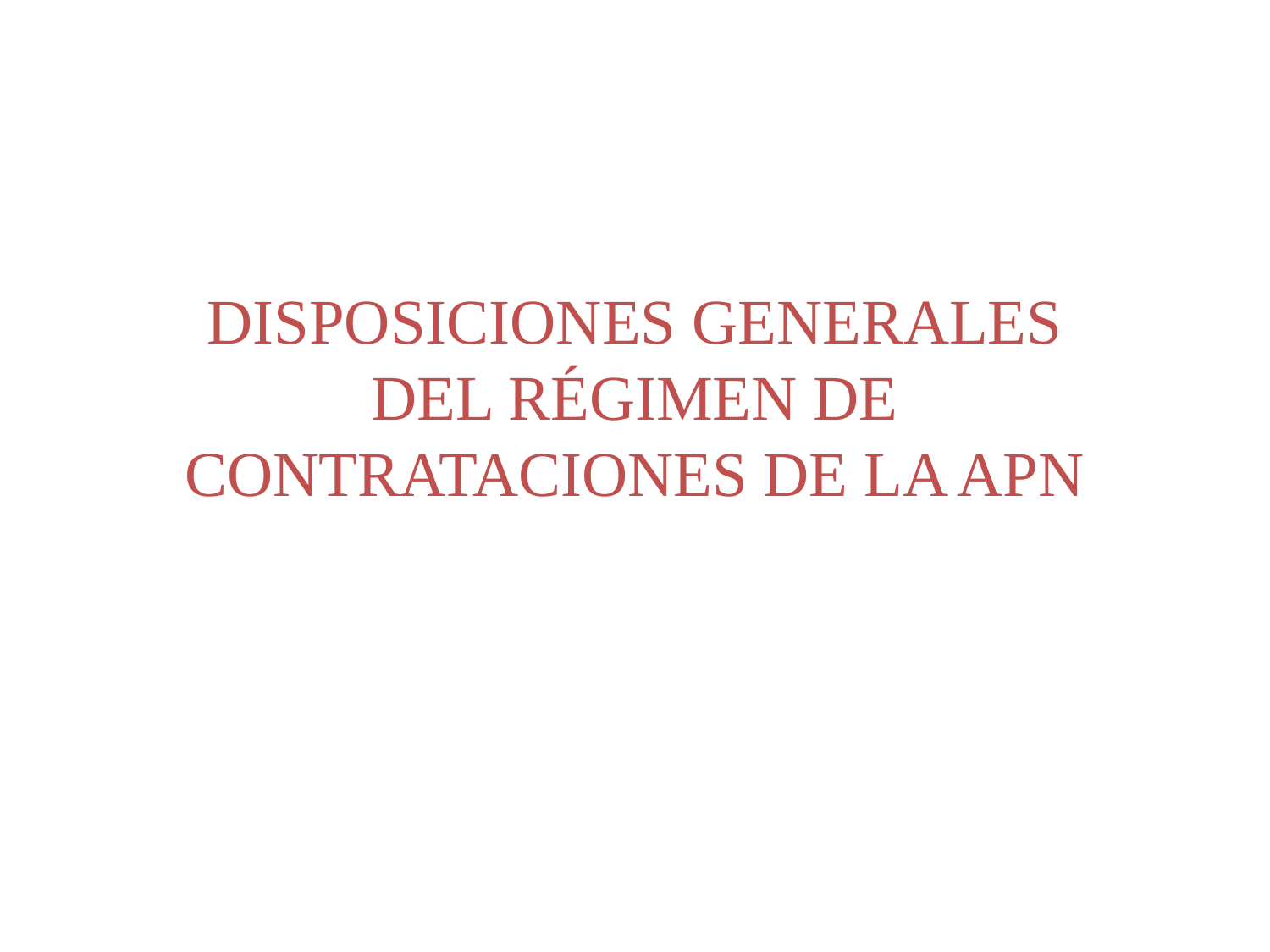

DISPOSICIONES GENERALES DEL RÉGIMEN DE
CONTRATACIONES DE LA APN